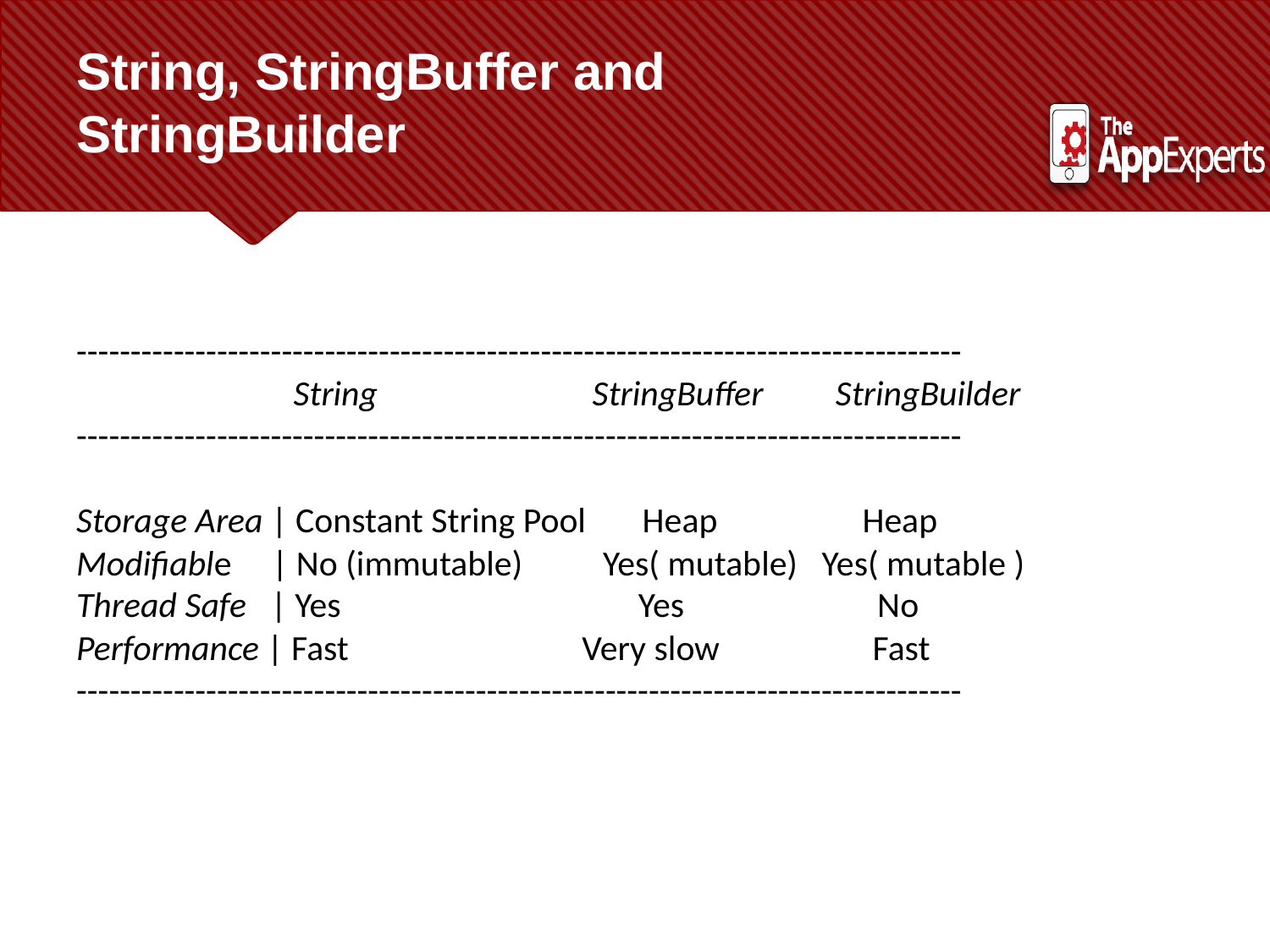

# String, StringBuffer and StringBuilder
----------------------------------------------------------------------------------
                           String                   	 StringBuffer         StringBuilder
----------------------------------------------------------------------------------
Storage Area | Constant String Pool       Heap                  Heap
Modifiable     | No (immutable)          Yes( mutable)   Yes( mutable )
Thread Safe   | Yes                                     Yes                        No
Performance | Fast                             Very slow                   Fast
----------------------------------------------------------------------------------